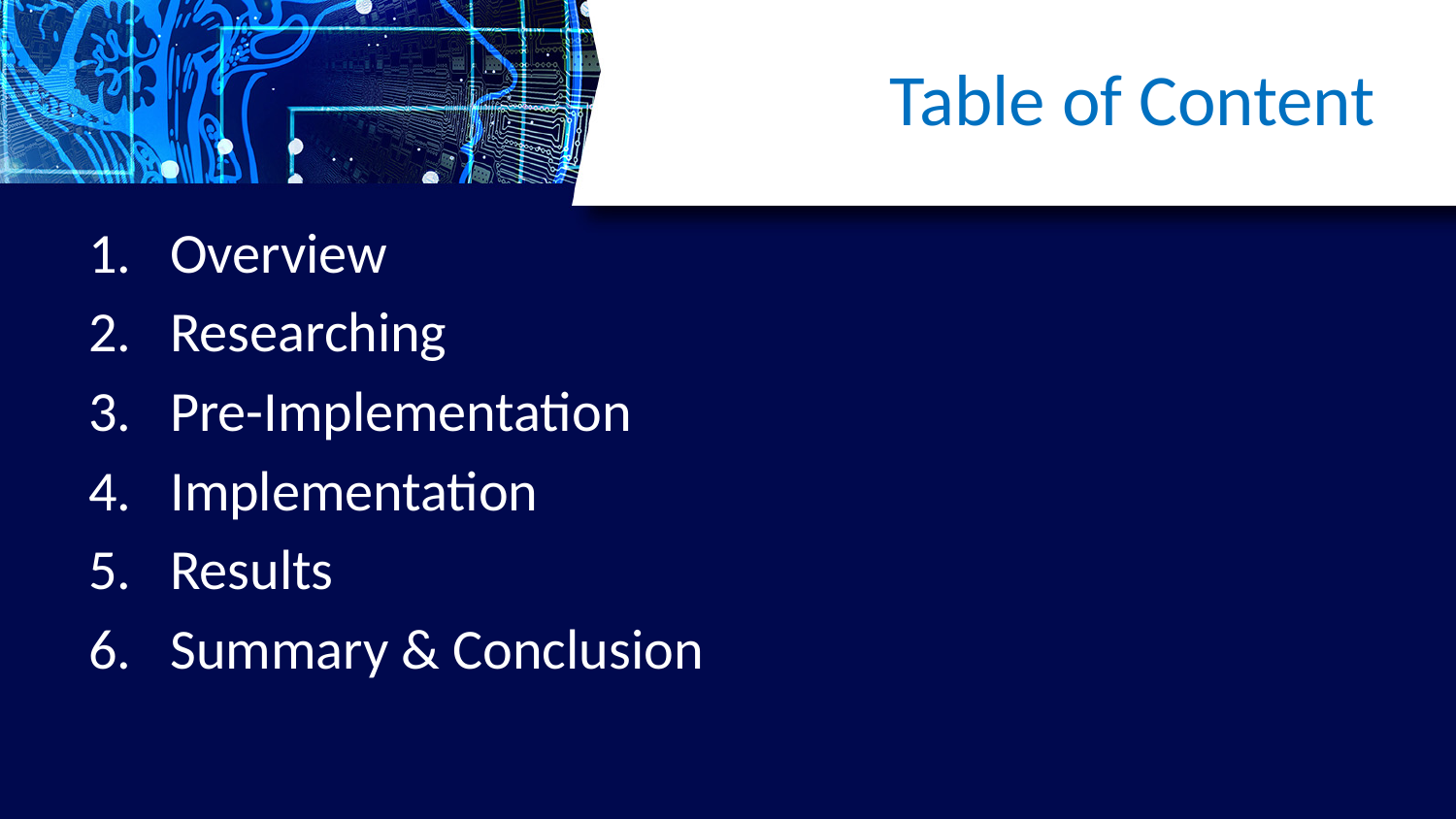

# Table of Content
Overview
Researching
Pre-Implementation
Implementation
Results
Summary & Conclusion